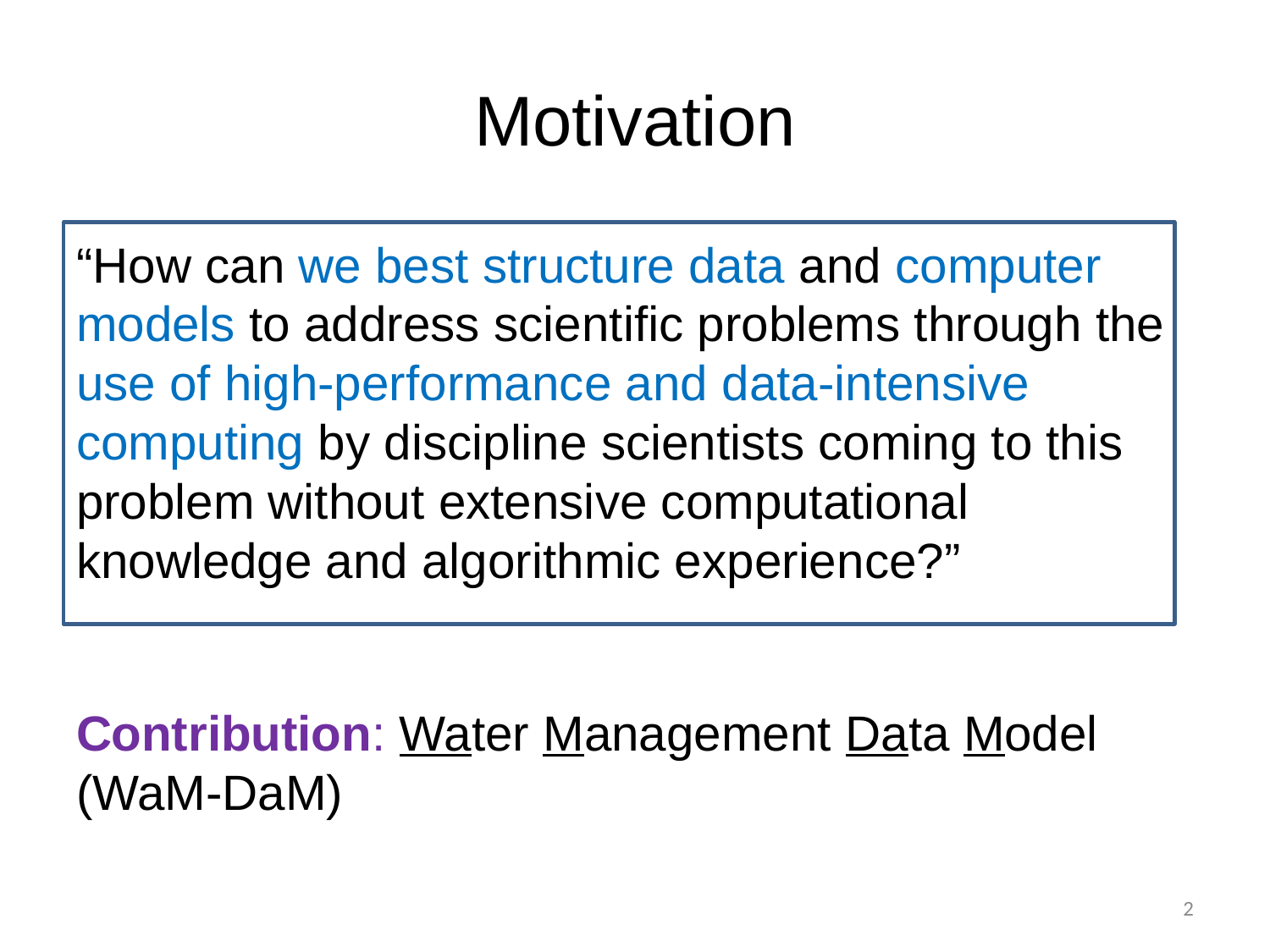

# Motivation

“How can we best structure data and computer models to address scientiﬁc problems through the use of high-performance and data-intensive computing by discipline scientists coming to this problem without extensive computational knowledge and algorithmic experience?”

Contribution: Water Management Data Model (WaM-DaM)

2